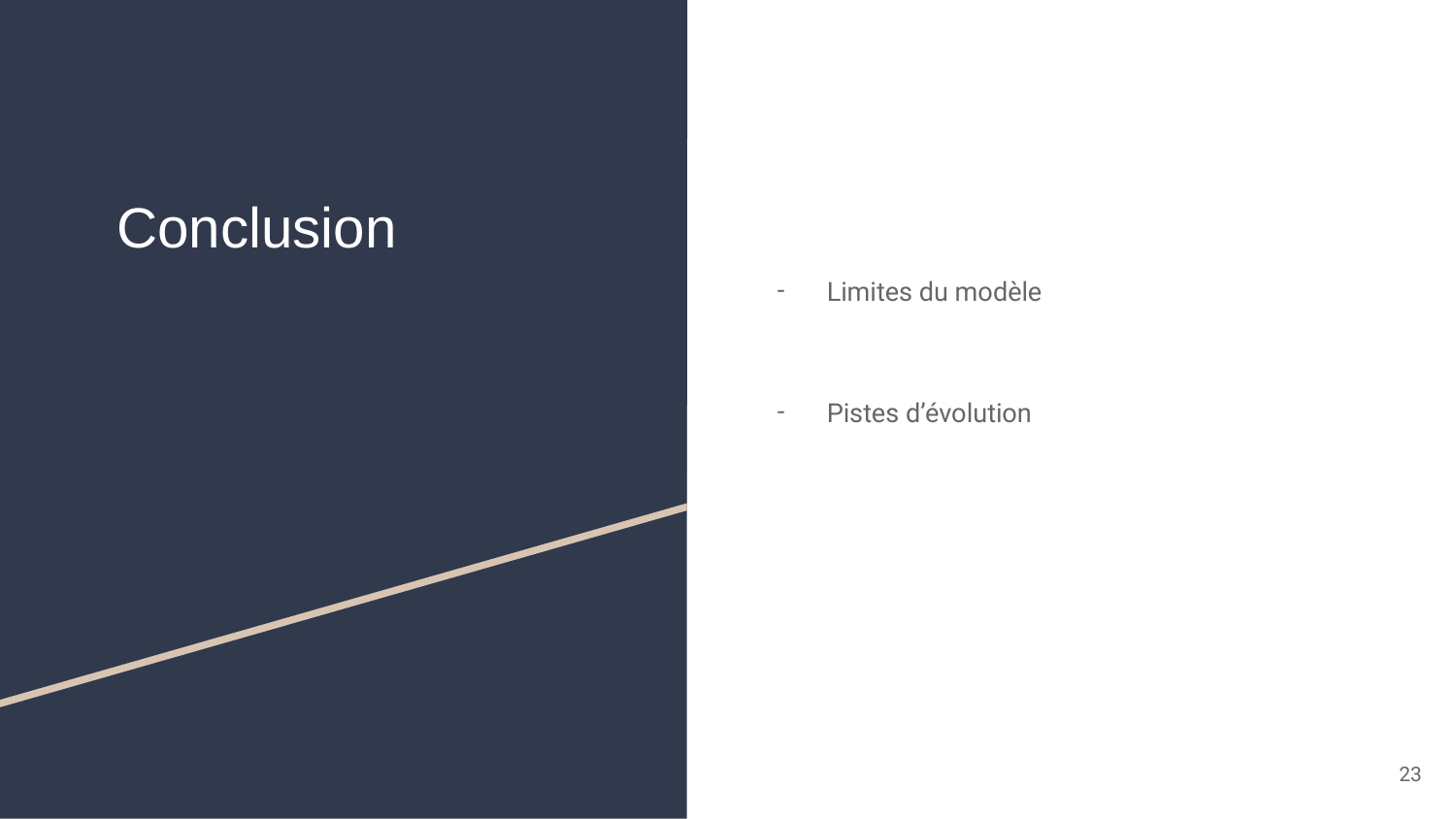

Limites du modèle

Pistes d’évolution

# Conclusion
23